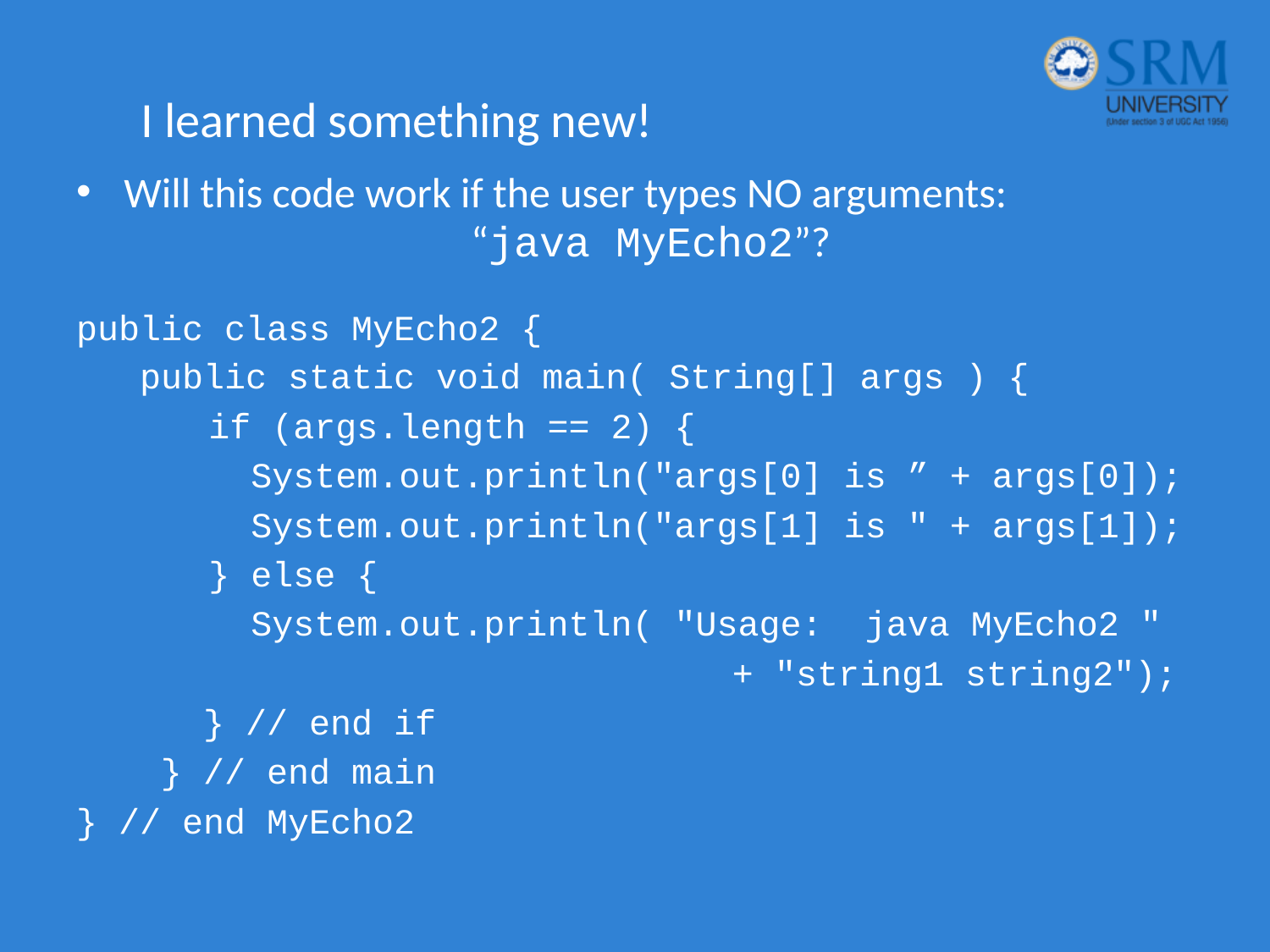

# I learned something new!
Will this code work if the user types NO arguments:
“java MyEcho2”?

public class MyEcho2 {
   public static void main( String[] args ) {
	    if (args.length == 2) {
	      System.out.println("args[0] is ” + args[0]);
	      System.out.println("args[1] is " + args[1]);
	    } else {
	      System.out.println( "Usage:  java MyEcho2 "
                               + "string1 string2");
      } // end if
    } // end main
} // end MyEcho2